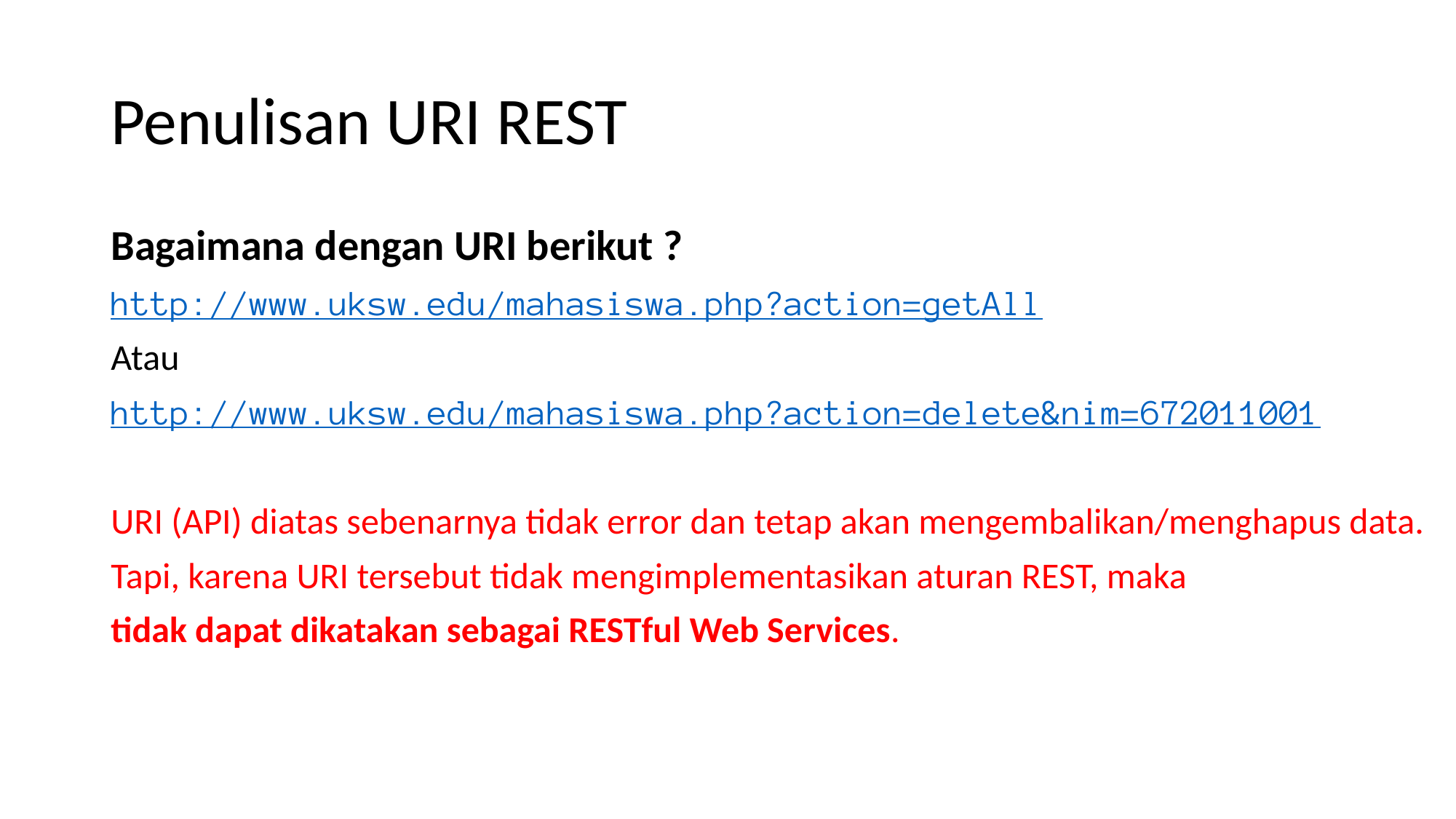

# Penulisan URI REST
Bagaimana dengan URI berikut ?
http://www.uksw.edu/mahasiswa.php?action=getAll
Atau
http://www.uksw.edu/mahasiswa.php?action=delete&nim=672011001

URI (API) diatas sebenarnya tidak error dan tetap akan mengembalikan/menghapus data.
Tapi, karena URI tersebut tidak mengimplementasikan aturan REST, maka
tidak dapat dikatakan sebagai RESTful Web Services.